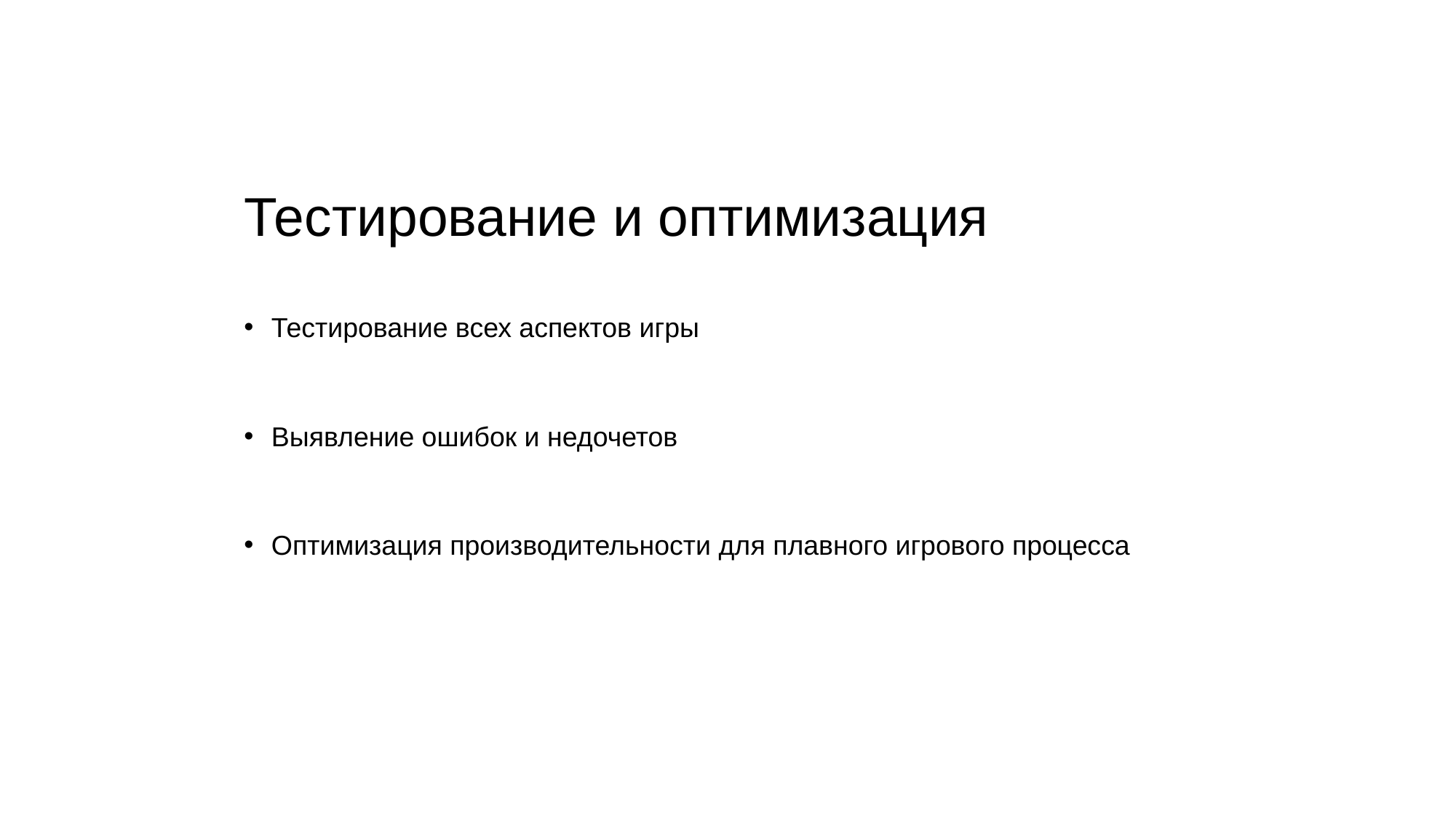

# Тестирование и оптимизация
Тестирование всех аспектов игры

Выявление ошибок и недочетов

Оптимизация производительности для плавного игрового процесса